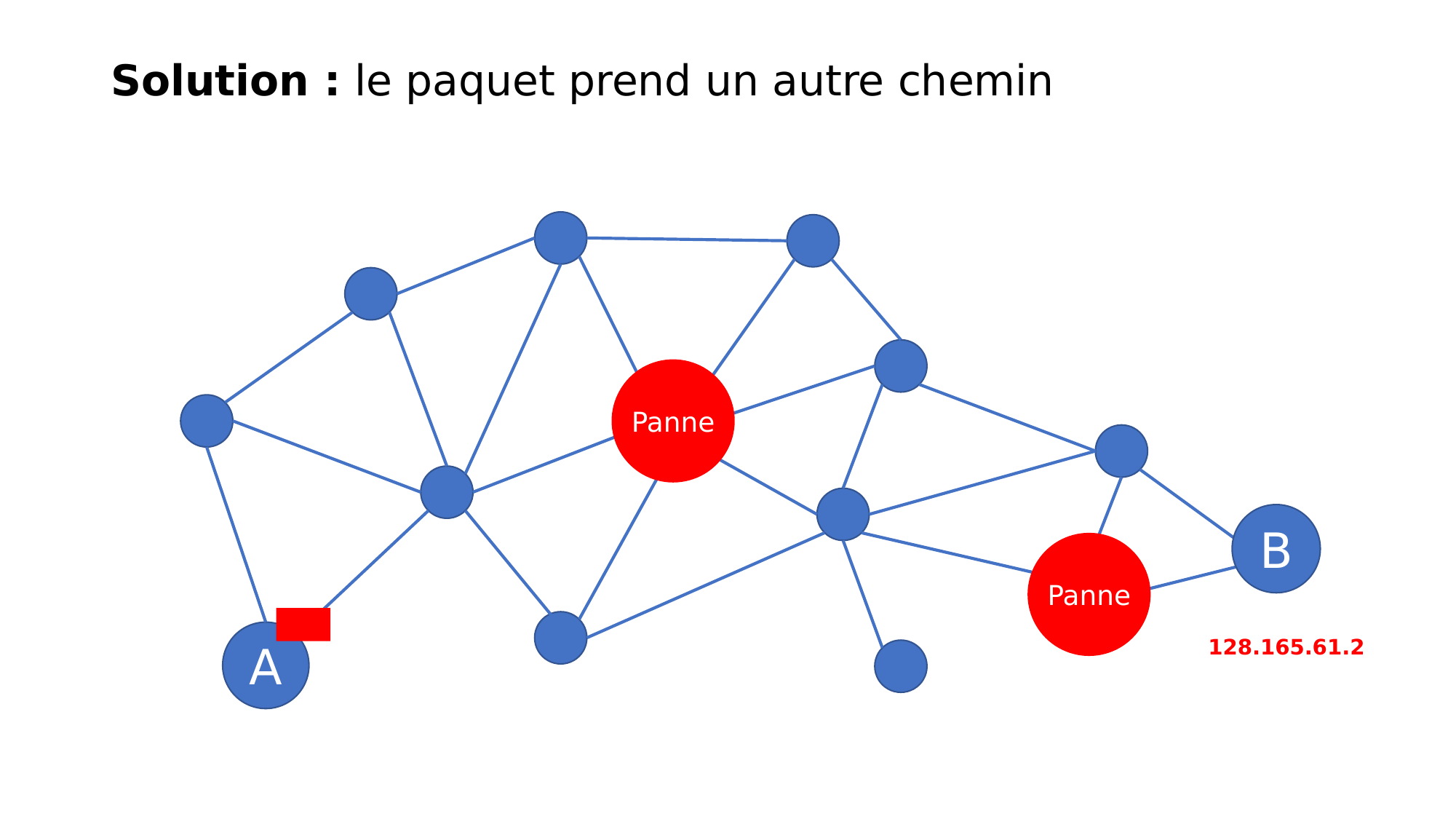

Solution : le paquet prend un autre chemin

Panne

B
Panne

A
128.165.61.2